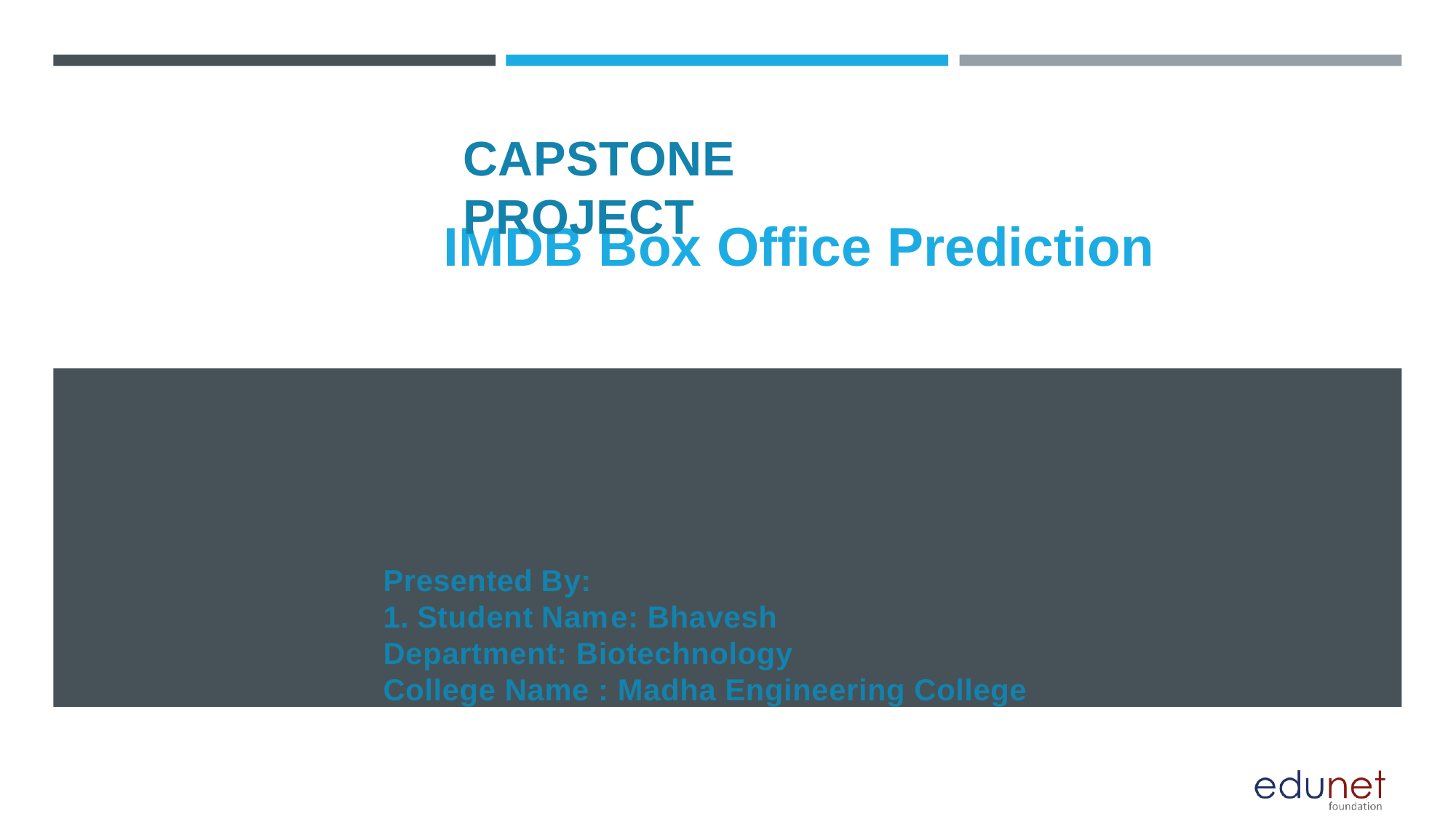

# CAPSTONE PROJECT
IMDB Box Office Prediction

Presented By:
1. Student Name: Bhavesh
Department: Biotechnology
College Name : Madha Engineering College